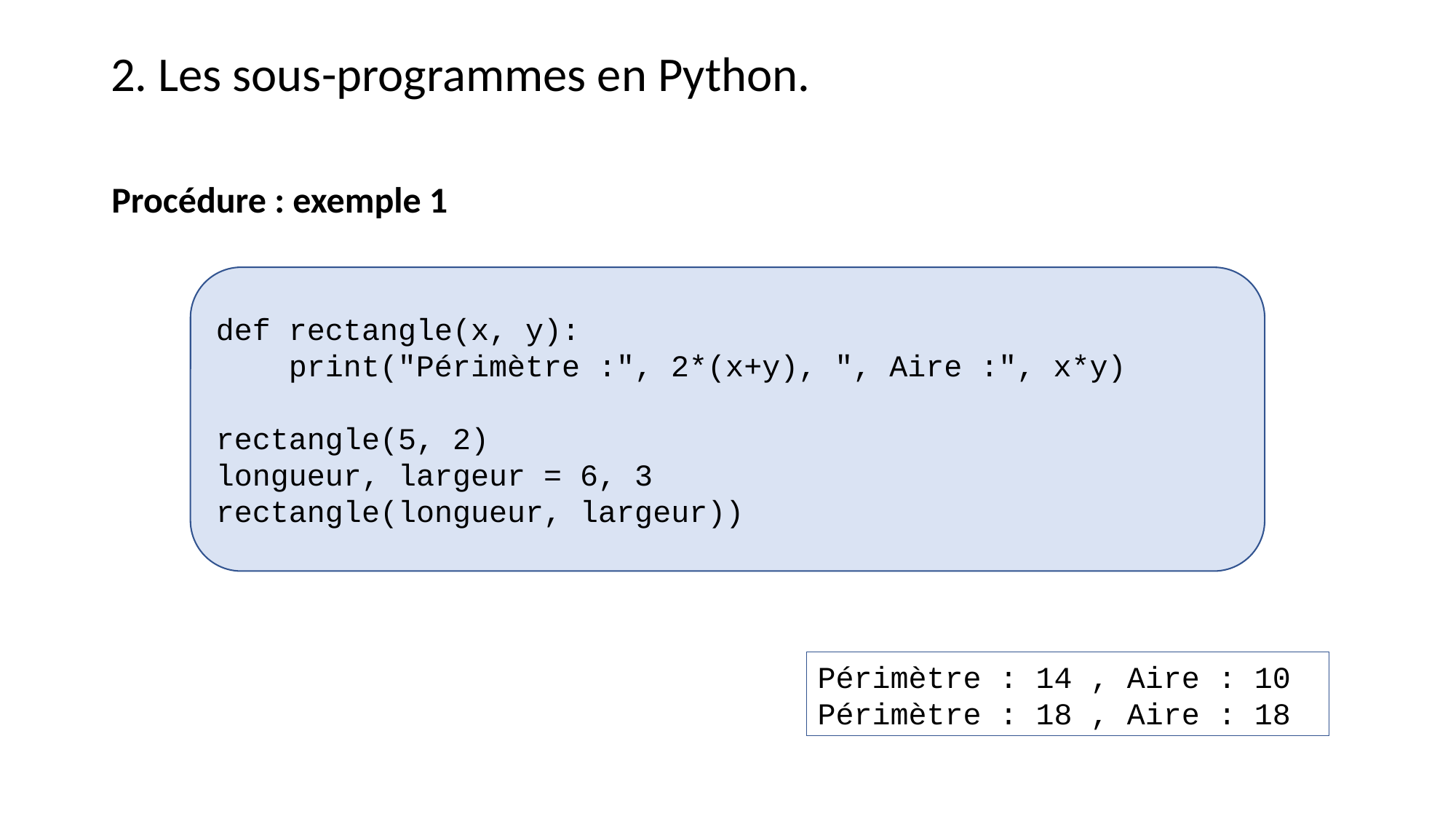

2. Les sous-programmes en Python.
Procédure : exemple 1
def rectangle(x, y):
    print("Périmètre :", 2*(x+y), ", Aire :", x*y)

rectangle(5, 2)
longueur, largeur = 6, 3
rectangle(longueur, largeur))
Périmètre : 14 , Aire : 10
Périmètre : 18 , Aire : 18